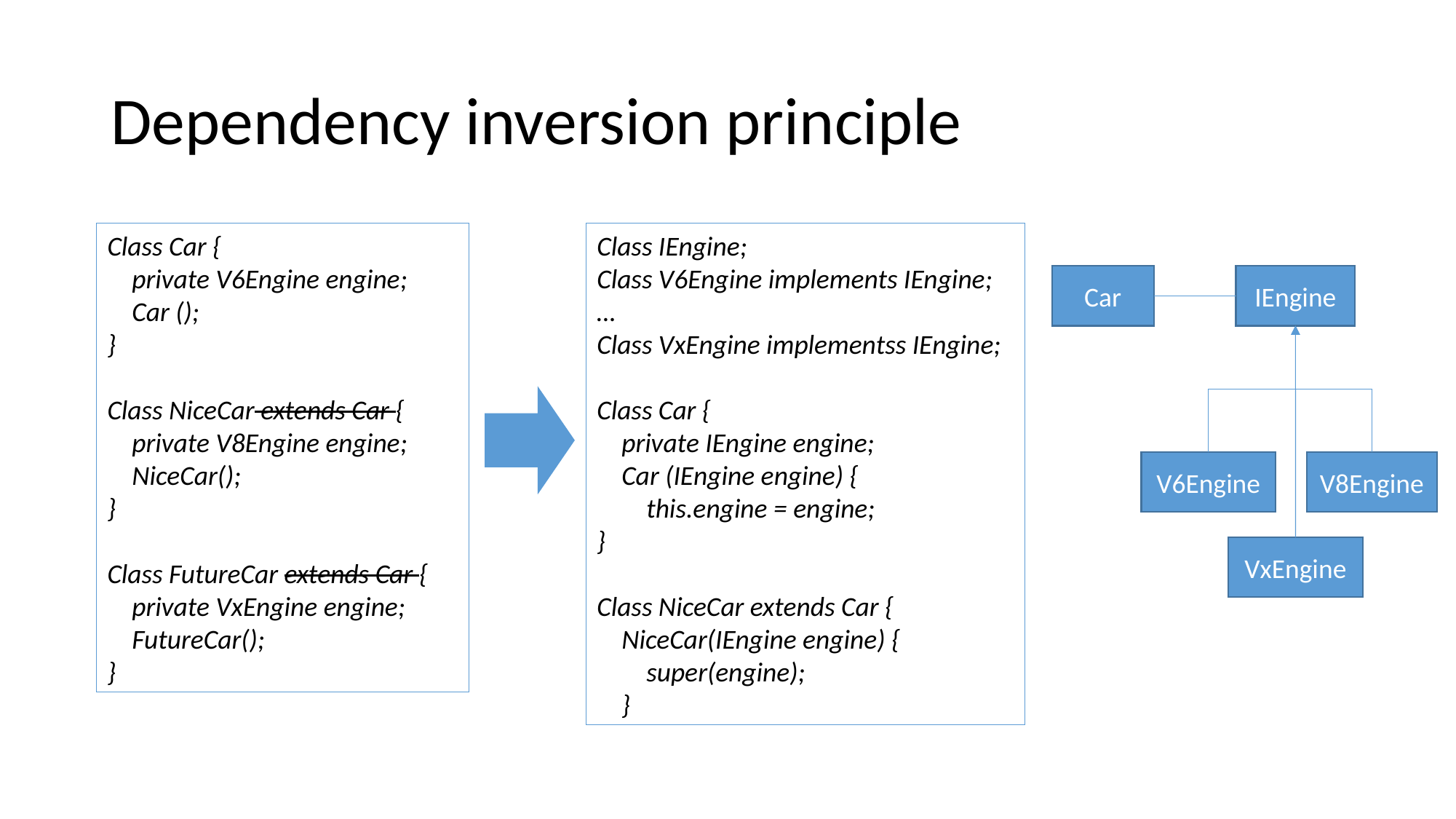

# Dependency inversion principle
Class Car {
    private V6Engine engine;
    Car ();
}

Class NiceCar extends Car {
    private V8Engine engine;
    NiceCar();
}

Class FutureCar extends Car {
    private VxEngine engine;
    FutureCar();
}
Class IEngine;
Class V6Engine implements IEngine;
…
Class VxEngine implementss IEngine;

Class Car {
    private IEngine engine;
    Car (IEngine engine) {
        this.engine = engine;
}

Class NiceCar extends Car {
    NiceCar(IEngine engine) {
        super(engine);
    }
Car
IEngine

V6Engine
V8Engine
VxEngine